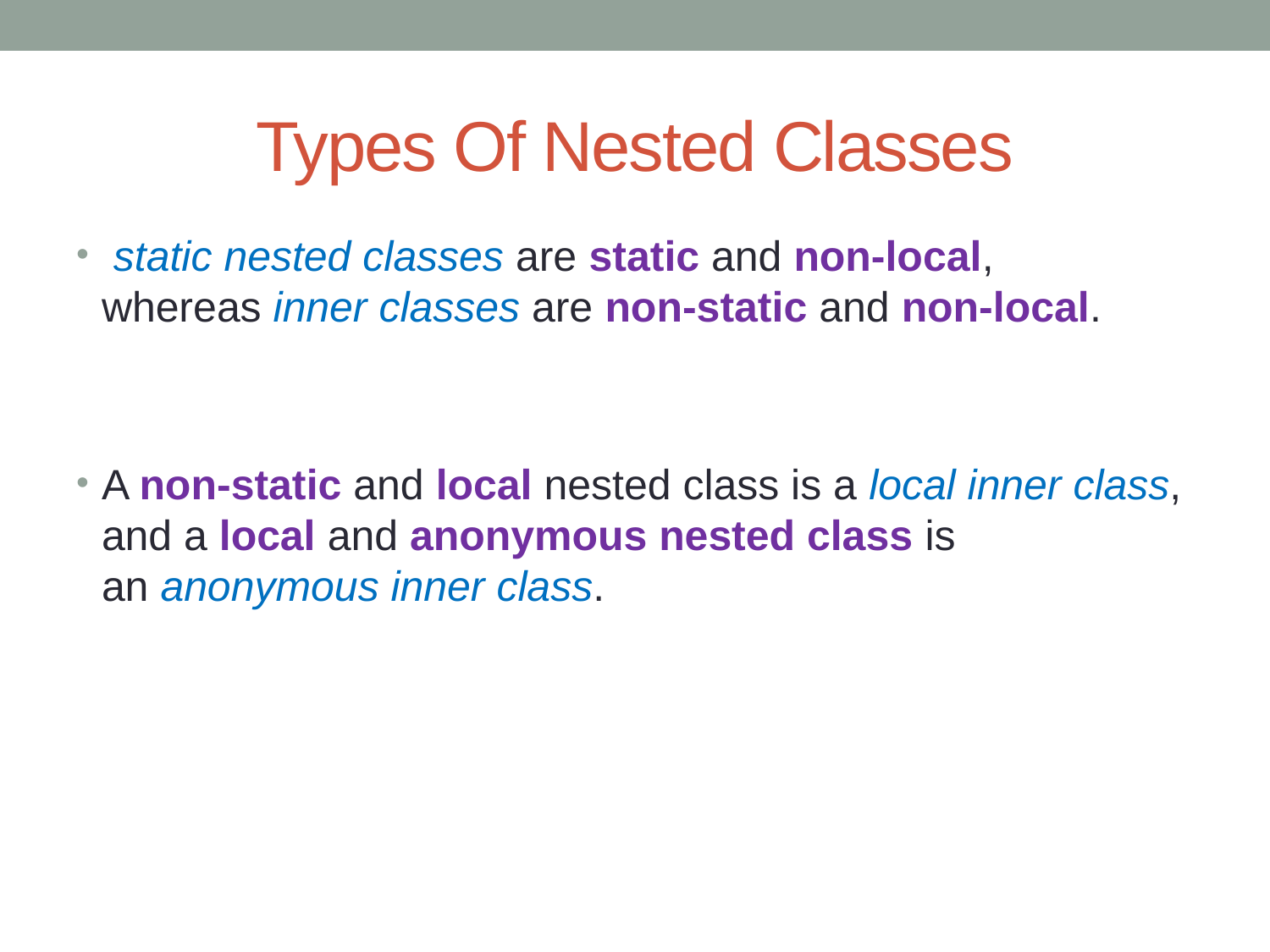

# Types Of Nested Classes
 static nested classes are static and non-local, whereas inner classes are non-static and non-local.

A non-static and local nested class is a local inner class, and a local and anonymous nested class is an anonymous inner class.